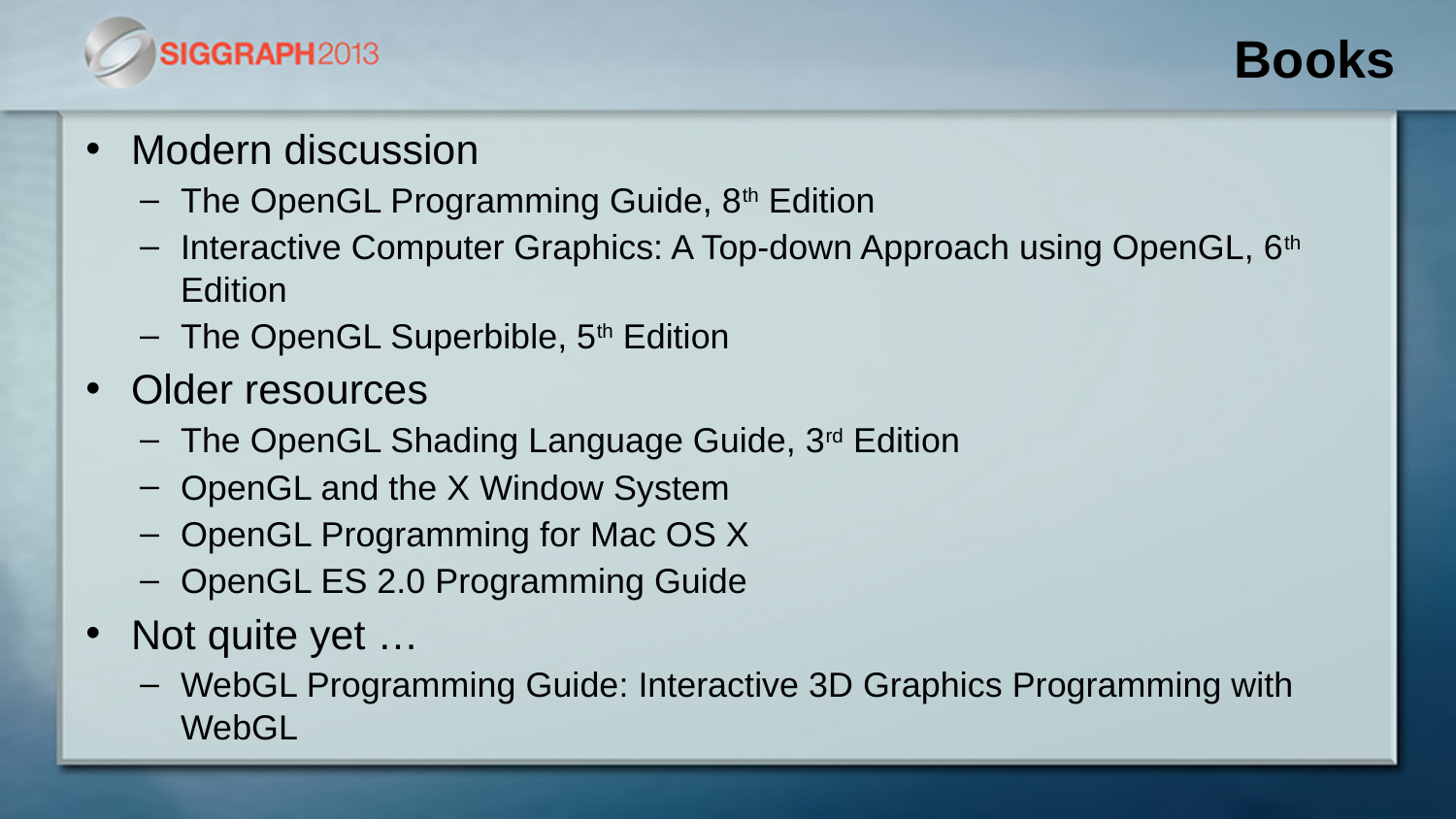

# Books
Modern discussion
The OpenGL Programming Guide, 8th Edition
Interactive Computer Graphics: A Top-down Approach using OpenGL, 6th Edition
The OpenGL Superbible, 5th Edition
Older resources
The OpenGL Shading Language Guide, 3rd Edition
OpenGL and the X Window System
OpenGL Programming for Mac OS X
OpenGL ES 2.0 Programming Guide
Not quite yet …
WebGL Programming Guide: Interactive 3D Graphics Programming with WebGL